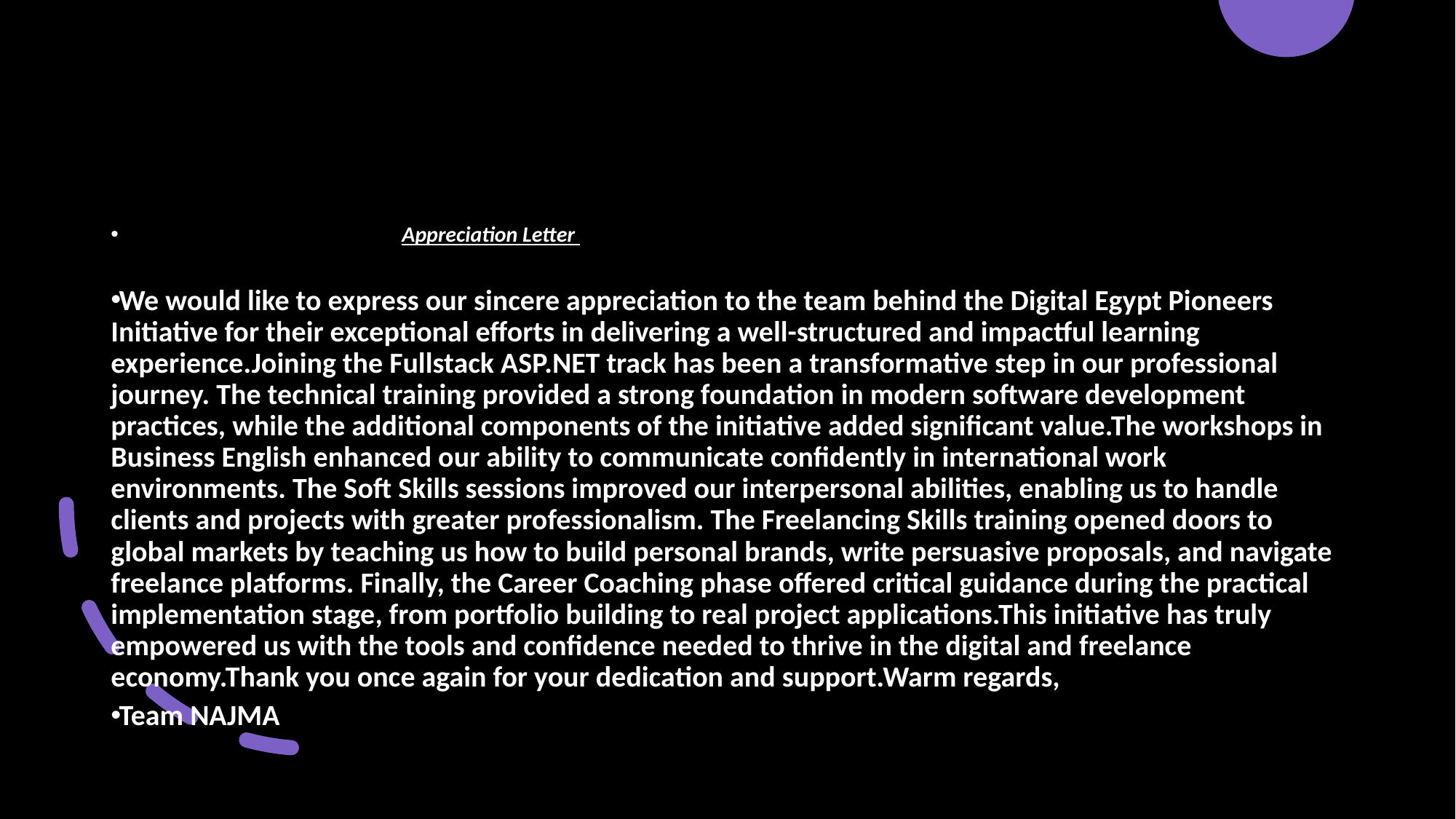

Appreciation Letter

We would like to express our sincere appreciation to the team behind the Digital Egypt Pioneers Initiative for their exceptional efforts in delivering a well-structured and impactful learning experience.Joining the Fullstack ASP.NET track has been a transformative step in our professional journey. The technical training provided a strong foundation in modern software development practices, while the additional components of the initiative added significant value.The workshops in Business English enhanced our ability to communicate confidently in international work environments. The Soft Skills sessions improved our interpersonal abilities, enabling us to handle clients and projects with greater professionalism. The Freelancing Skills training opened doors to global markets by teaching us how to build personal brands, write persuasive proposals, and navigate freelance platforms. Finally, the Career Coaching phase offered critical guidance during the practical implementation stage, from portfolio building to real project applications.This initiative has truly empowered us with the tools and confidence needed to thrive in the digital and freelance economy.Thank you once again for your dedication and support.Warm regards,
Team NAJMA